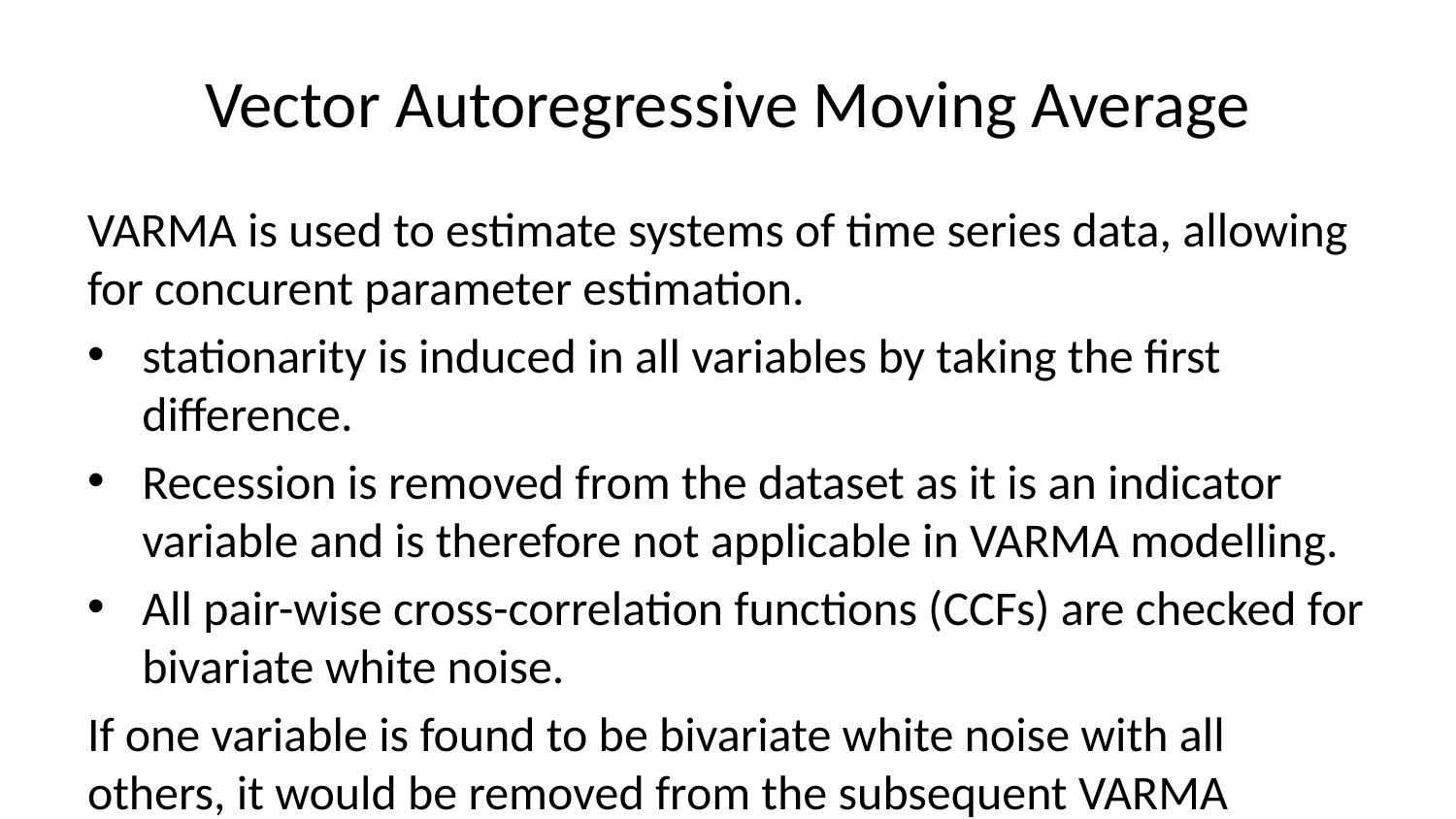

# Vector Autoregressive Moving Average
VARMA is used to estimate systems of time series data, allowing for concurent parameter estimation.
stationarity is induced in all variables by taking the first difference.
Recession is removed from the dataset as it is an indicator variable and is therefore not applicable in VARMA modelling.
All pair-wise cross-correlation functions (CCFs) are checked for bivariate white noise.
If one variable is found to be bivariate white noise with all others, it would be removed from the subsequent VARMA model.